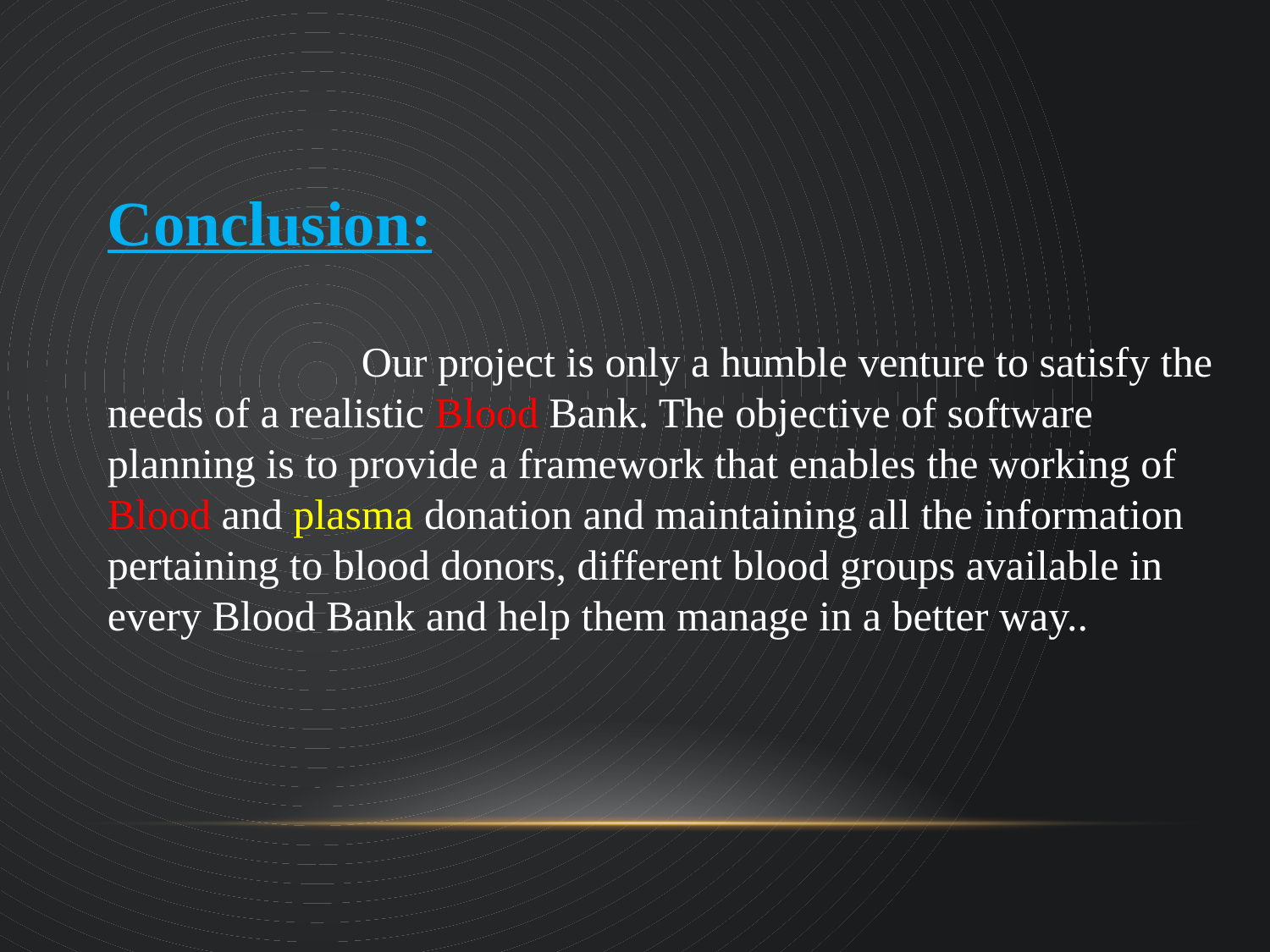

Conclusion:

		Our project is only a humble venture to satisfy the needs of a realistic Blood Bank. The objective of software planning is to provide a framework that enables the working of Blood and plasma donation and maintaining all the information pertaining to blood donors, different blood groups available in every Blood Bank and help them manage in a better way..